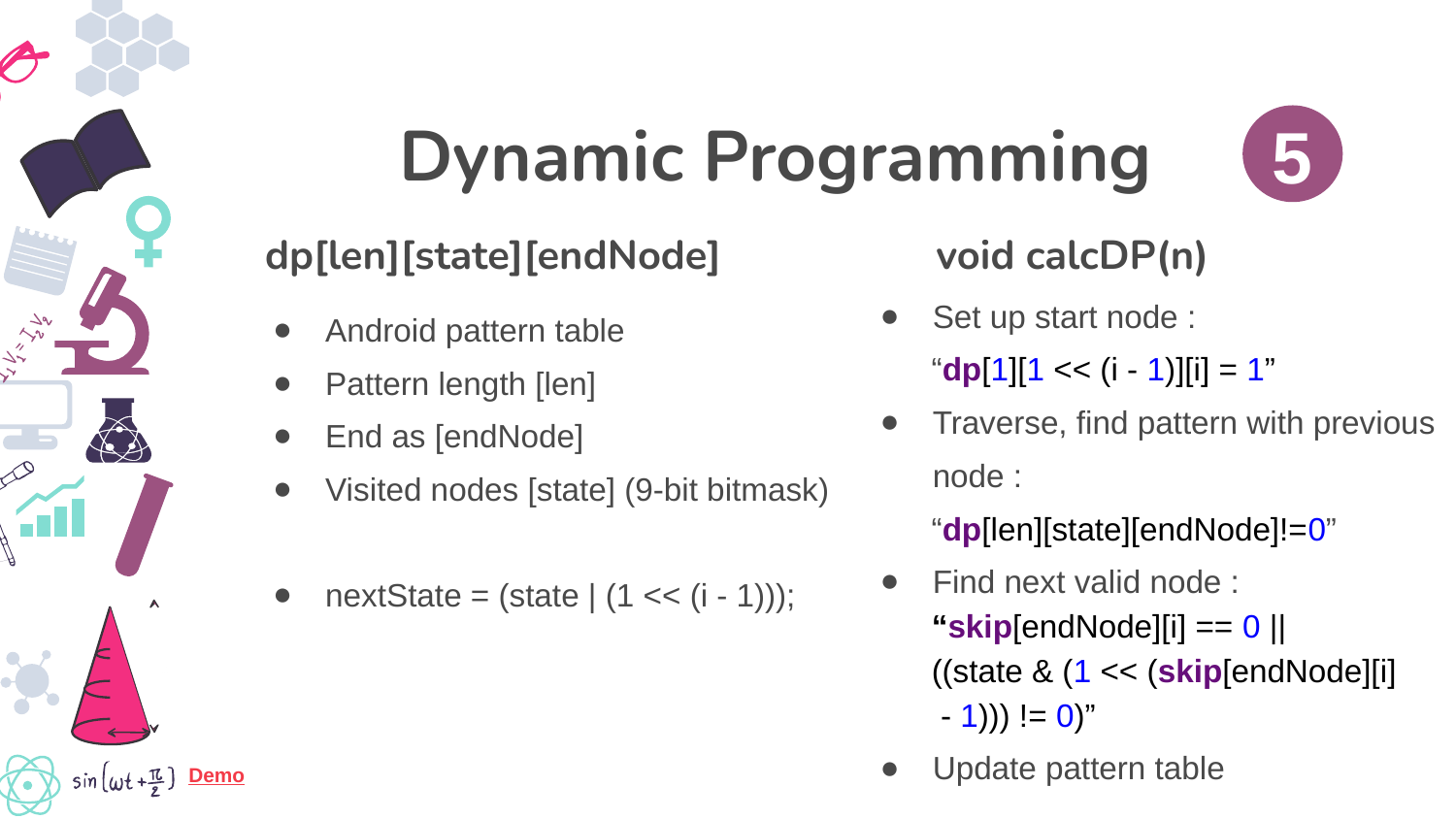

Dynamic Programming
5

dp[len][state][endNode]
void calcDP(n)
Set up start node :
        “dp[1][1 << (i - 1)][i] = 1”
Traverse, find pattern with previous node :
        “dp[len][state][endNode]!=0”
Find next valid node :
        “skip[endNode][i] == 0 ||
        ((state & (1 << (skip[endNode][i]
         - 1))) != 0)”
Update pattern table

Android pattern table
Pattern length [len]
End as [endNode]
Visited nodes [state] (9-bit bitmask)
nextState = (state | (1 << (i - 1)));
Demo